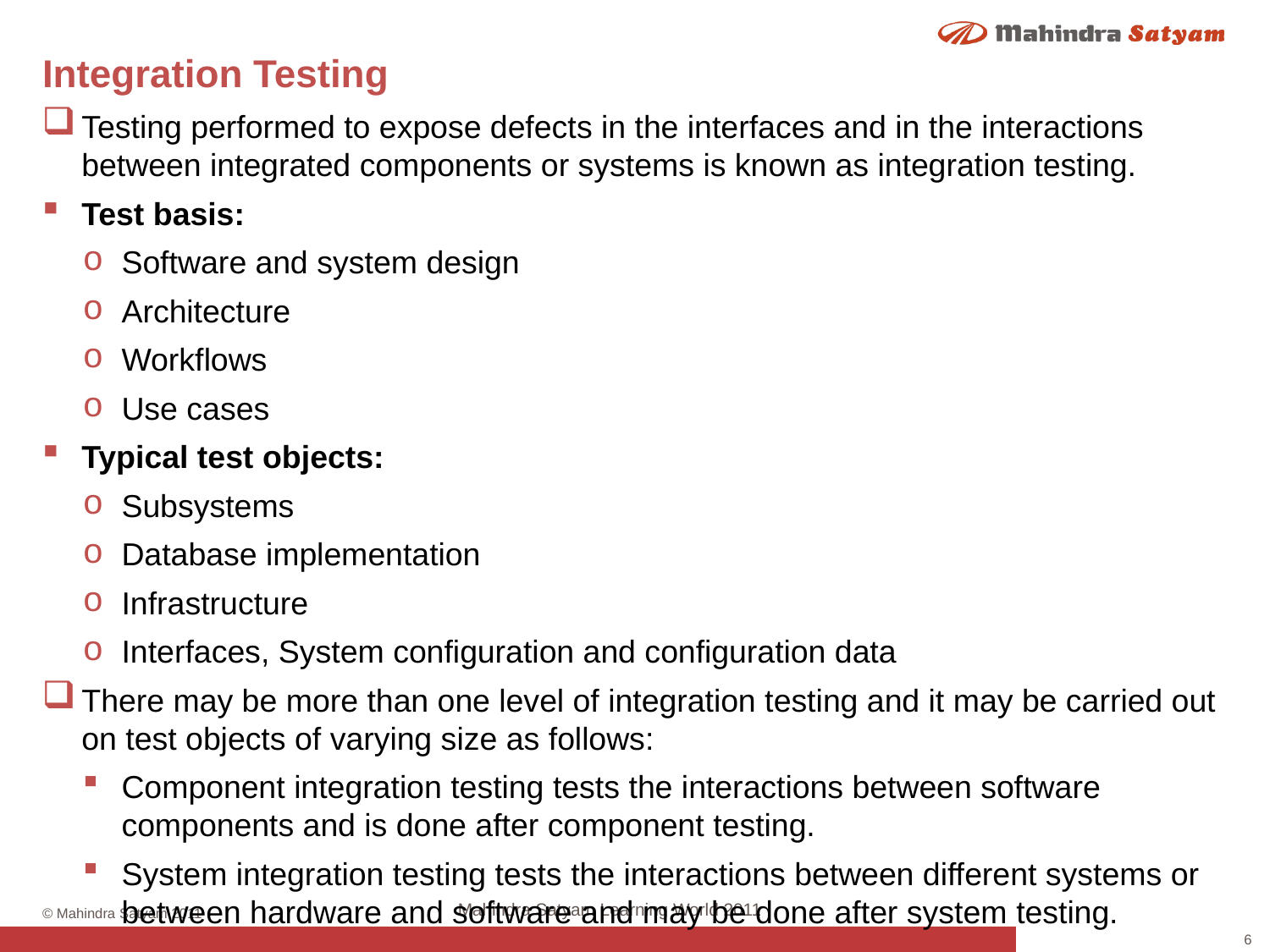

# Integration Testing
Testing performed to expose defects in the interfaces and in the interactions between integrated components or systems is known as integration testing.
Test basis:
Software and system design
Architecture
Workflows
Use cases
Typical test objects:
Subsystems
Database implementation
Infrastructure
Interfaces, System configuration and configuration data
There may be more than one level of integration testing and it may be carried out on test objects of varying size as follows:
Component integration testing tests the interactions between software components and is done after component testing.
System integration testing tests the interactions between different systems or between hardware and software and may be done after system testing.